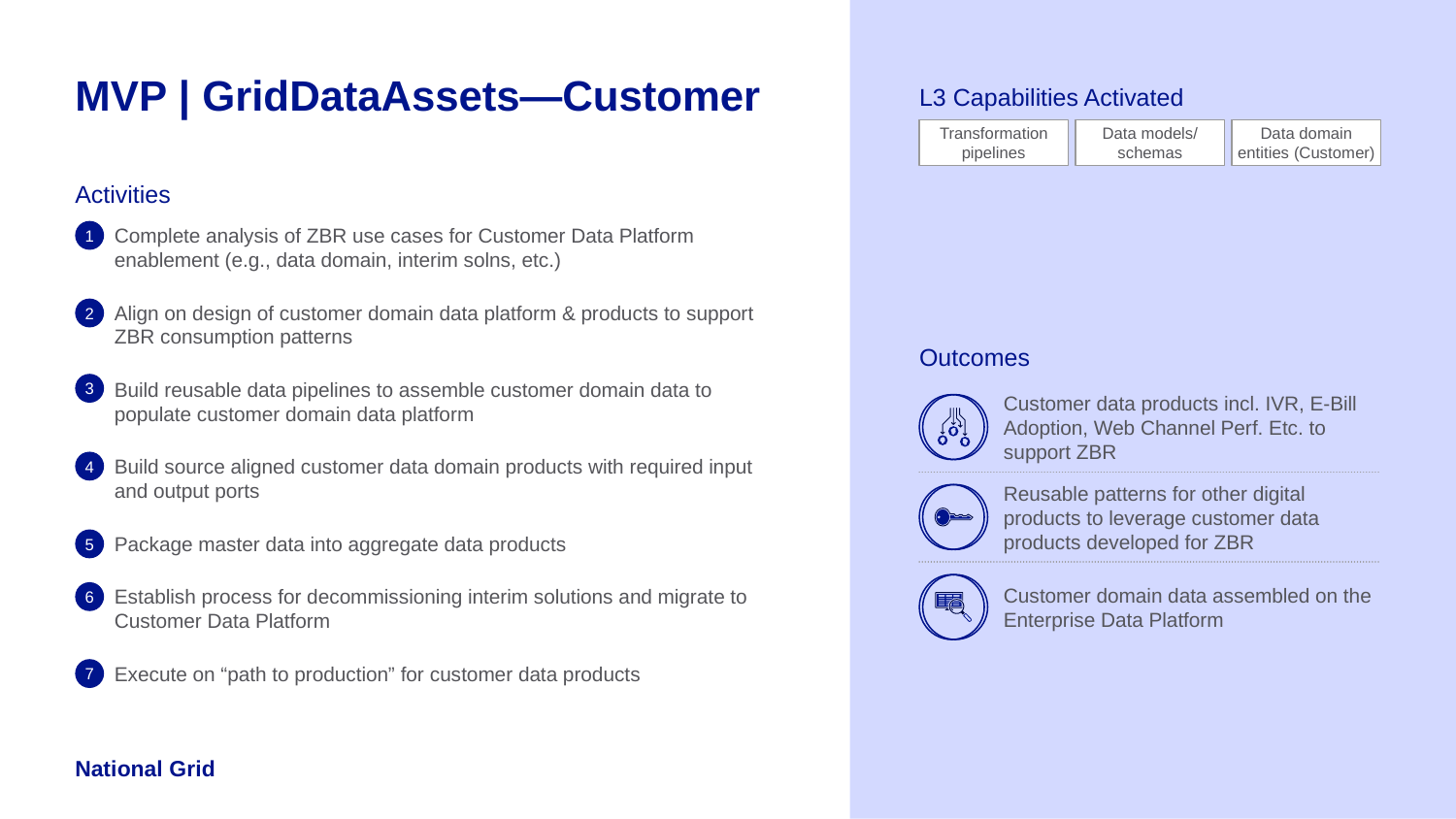

# MVP | GridDataAssets—Customer
L3 Capabilities Activated
Transformation pipelines
Data models/
schemas
Data domain
entities (Customer)
Define and implement roles within the enterprise data management platform
Activities
1
Complete analysis of ZBR use cases for Customer Data Platform enablement (e.g., data domain, interim solns, etc.)
Define field based access according to roles and datasets
2
Align on design of customer domain data platform & products to support ZBR consumption patterns
Setup the processes and owners to administer and apply this system through a sustainable governance structure
Outcomes
3
Build reusable data pipelines to assemble customer domain data to populate customer domain data platform
Customer data products incl. IVR, E-Bill Adoption, Web Channel Perf. Etc. to support ZBR

Add missing sensitive transmission fields that could not be loaded in EDP due to security access constraints
4
Build source aligned customer data domain products with required input and output ports
Reusable patterns for other digital products to leverage customer data products developed for ZBR

Mask (Transmission) sensitive data elements and access based on role
5
Package master data into aggregate data products
Customer domain data assembled on the Enterprise Data Platform

6
Establish process for decommissioning interim solutions and migrate to Customer Data Platform

Tag and associate data with the appropriate classification of the tag and make this available through GridDataMarketplace

7
Execute on “path to production” for customer data products
Establish data encryption for PII data within the platform